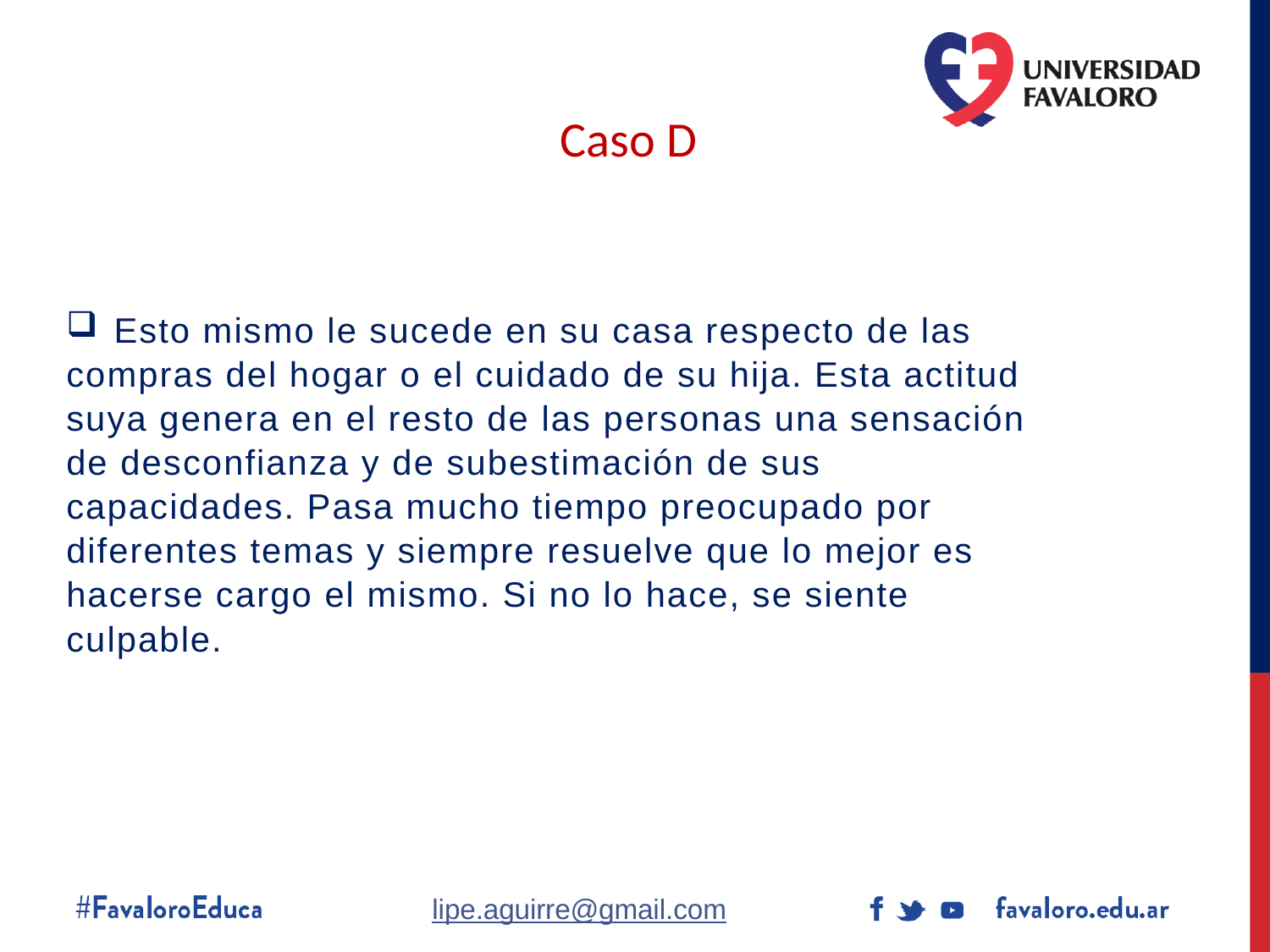

# Caso D
Esto mismo le sucede en su casa respecto de las
compras del hogar o el cuidado de su hija. Esta actitud
suya genera en el resto de las personas una sensación
de desconfianza y de subestimación de sus
capacidades. Pasa mucho tiempo preocupado por
diferentes temas y siempre resuelve que lo mejor es
hacerse cargo el mismo. Si no lo hace, se siente
culpable.
lipe.aguirre@gmail.com